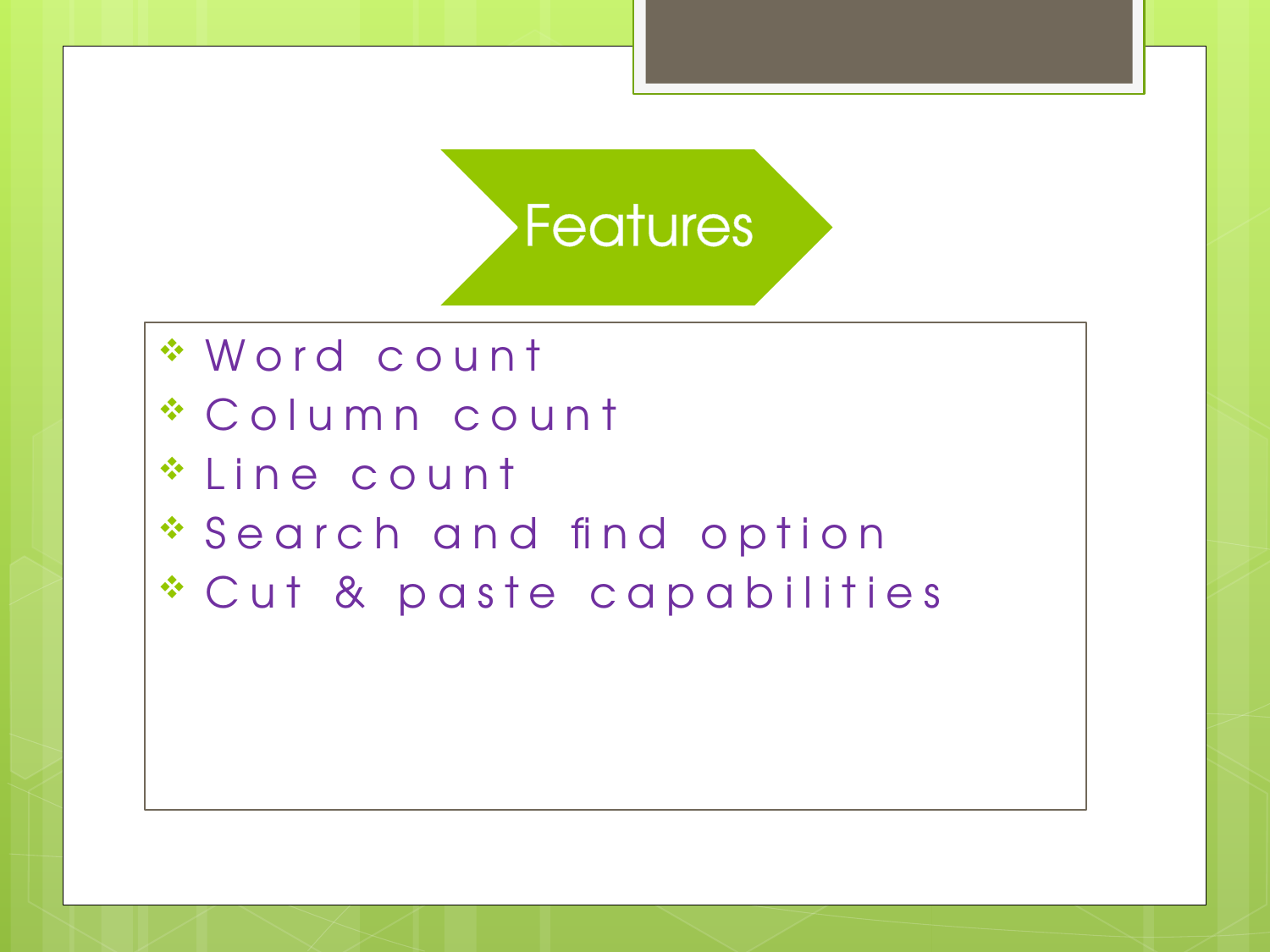

Features
Word count
Column count
Line count
Search and find option
Cut & paste capabilities